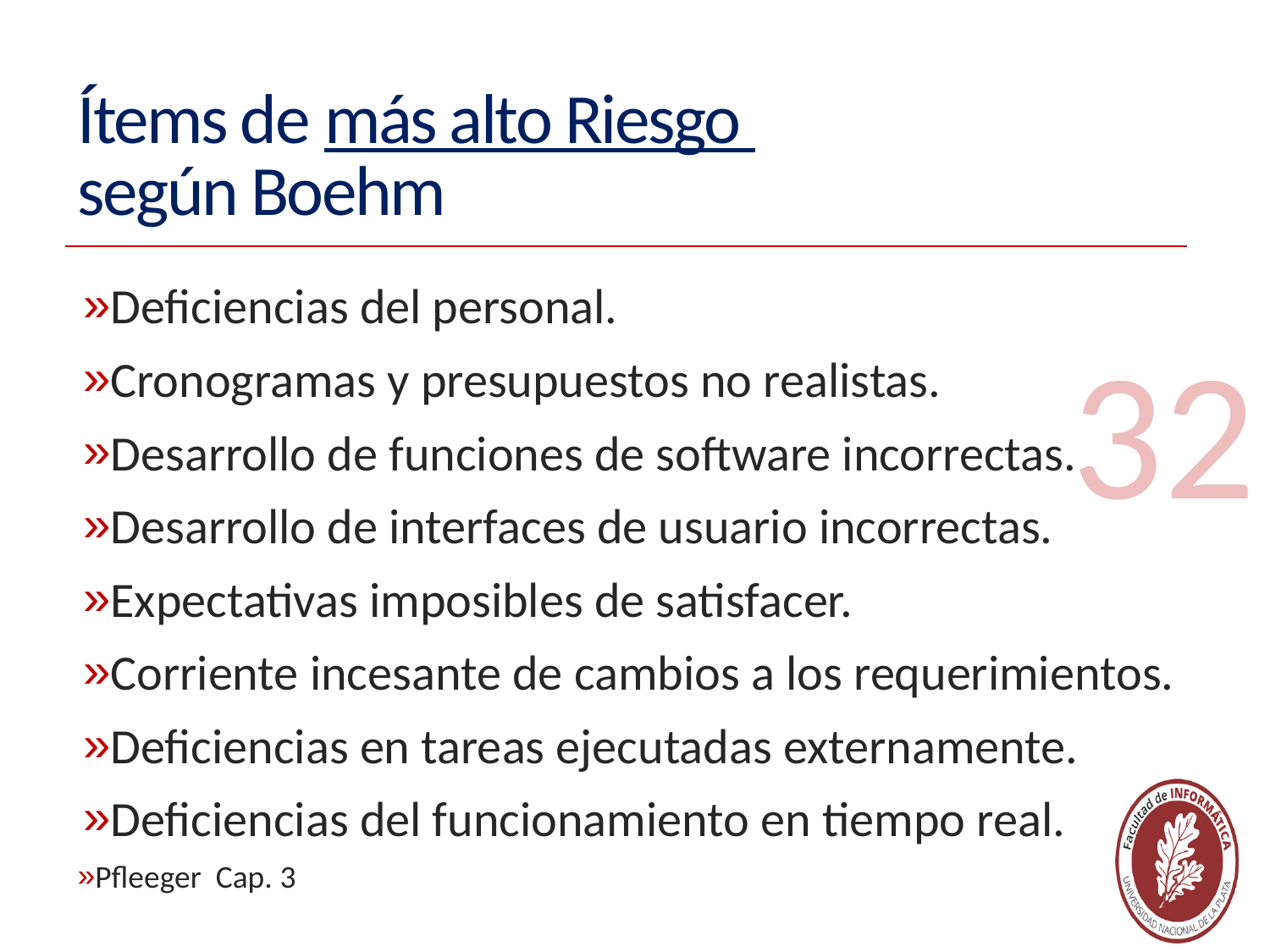

# Ítems de más alto Riesgo según Boehm
Deficiencias del personal.
Cronogramas y presupuestos no realistas.
Desarrollo de funciones de software incorrectas.
Desarrollo de interfaces de usuario incorrectas.
Expectativas imposibles de satisfacer.
Corriente incesante de cambios a los requerimientos.
Deficiencias en tareas ejecutadas externamente.
Deficiencias del funcionamiento en tiempo real.
32
Pfleeger  Cap. 3